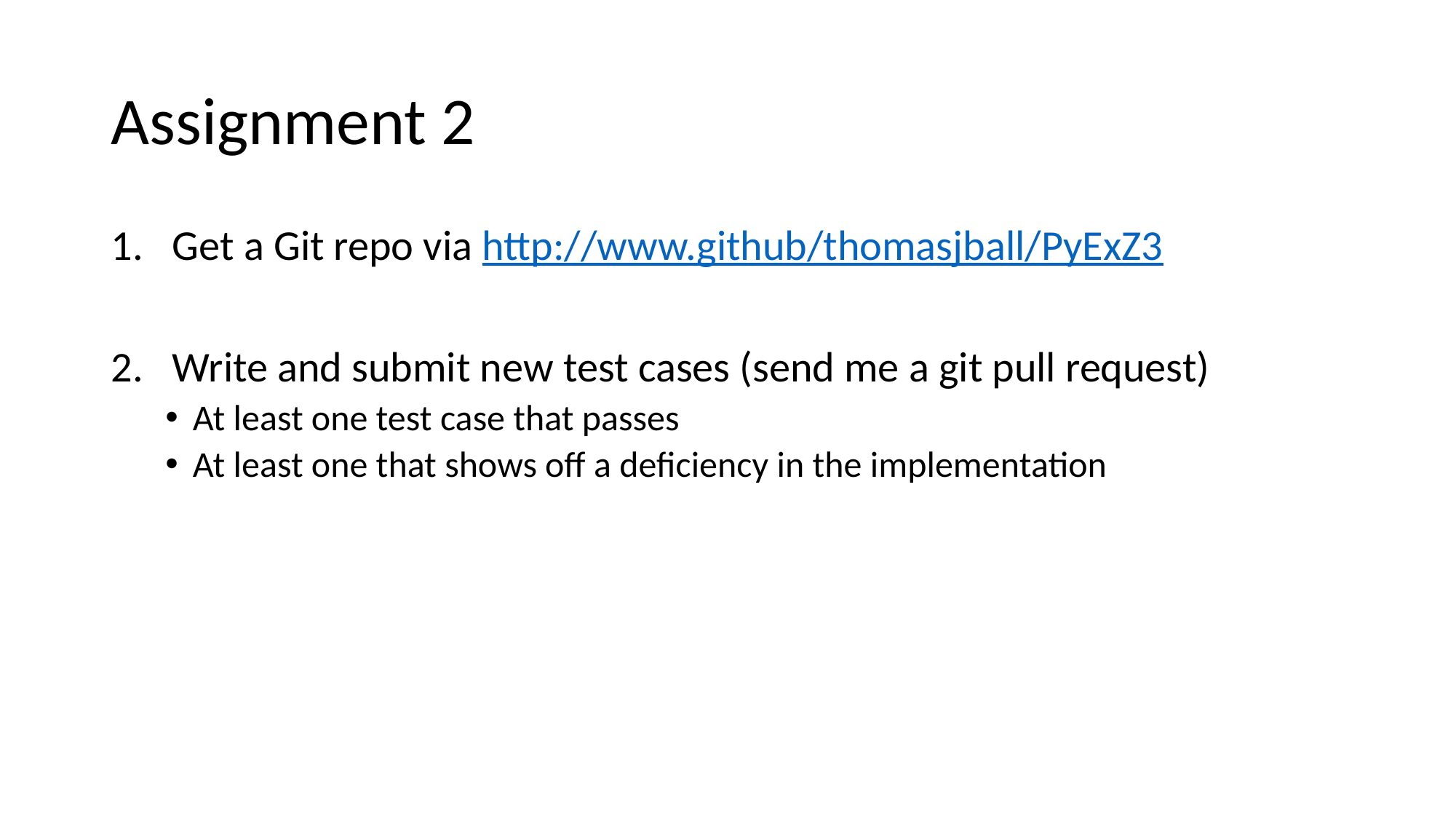

# Assignment 2
Get a Git repo via http://www.github/thomasjball/PyExZ3

Write and submit new test cases (send me a git pull request)
At least one test case that passes
At least one that shows off a deficiency in the implementation